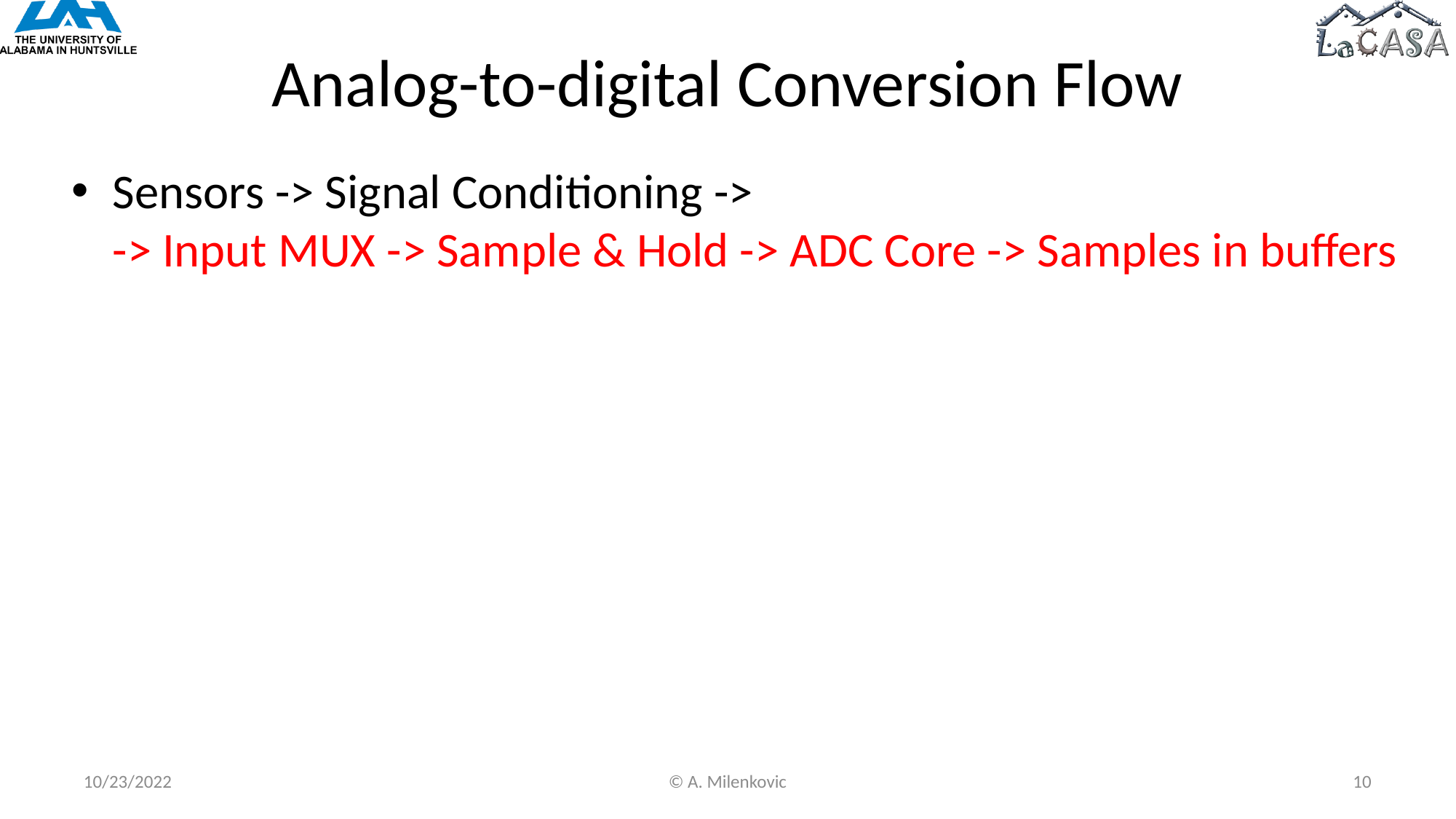

# Analog-to-digital Conversion Flow
Sensors -> Signal Conditioning ->
-> Input MUX -> Sample & Hold -> ADC Core -> Samples in buffers
10/23/2022
© A. Milenkovic
10